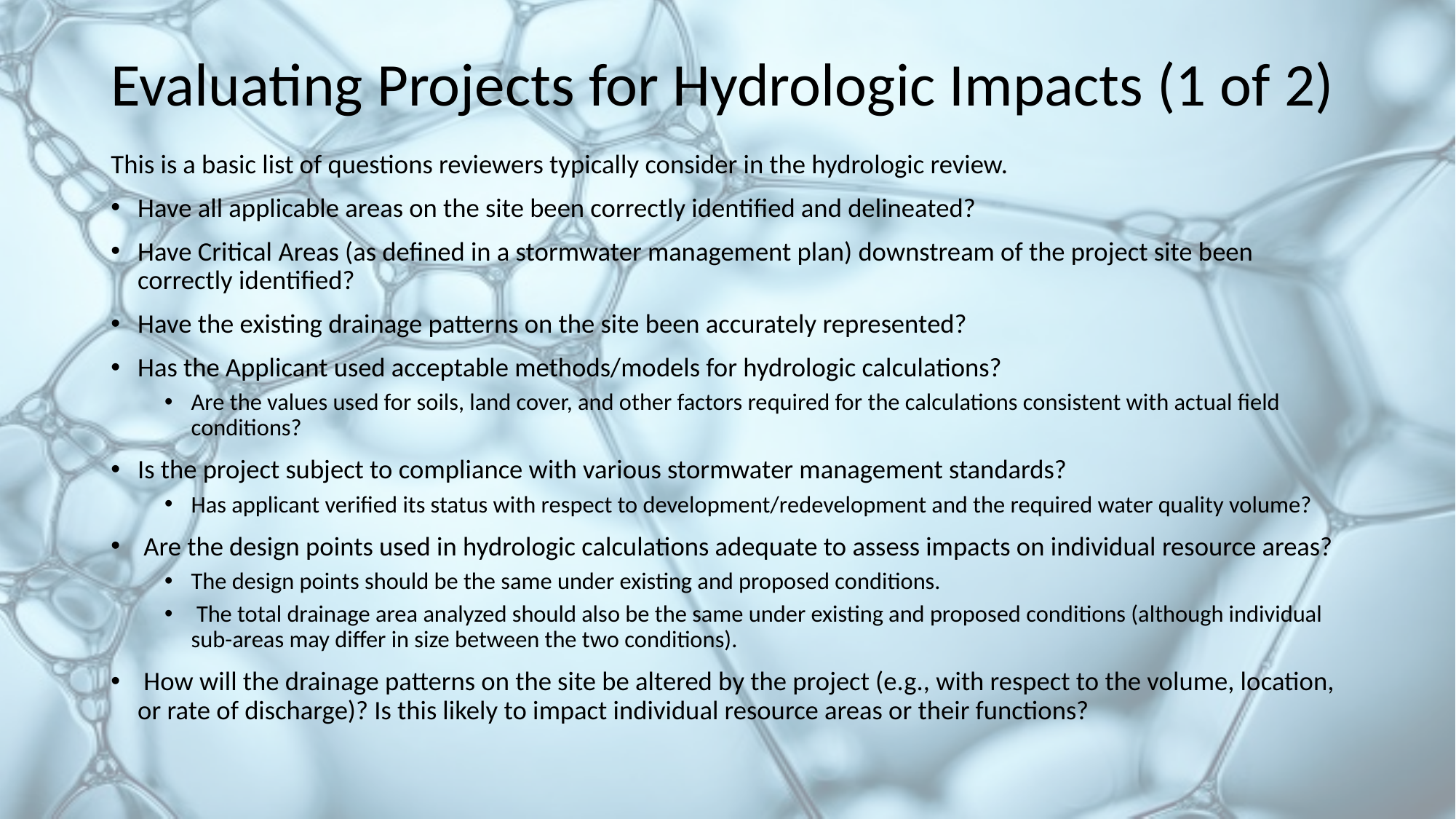

# Evaluating Projects for Hydrologic Impacts (1 of 2)
This is a basic list of questions reviewers typically consider in the hydrologic review.
Have all applicable areas on the site been correctly identified and delineated?
Have Critical Areas (as defined in a stormwater management plan) downstream of the project site been correctly identified?
Have the existing drainage patterns on the site been accurately represented?
Has the Applicant used acceptable methods/models for hydrologic calculations?
Are the values used for soils, land cover, and other factors required for the calculations consistent with actual field conditions?
Is the project subject to compliance with various stormwater management standards?
Has applicant verified its status with respect to development/redevelopment and the required water quality volume?
 Are the design points used in hydrologic calculations adequate to assess impacts on individual resource areas?
The design points should be the same under existing and proposed conditions.
 The total drainage area analyzed should also be the same under existing and proposed conditions (although individual sub-areas may differ in size between the two conditions).
 How will the drainage patterns on the site be altered by the project (e.g., with respect to the volume, location, or rate of discharge)? Is this likely to impact individual resource areas or their functions?